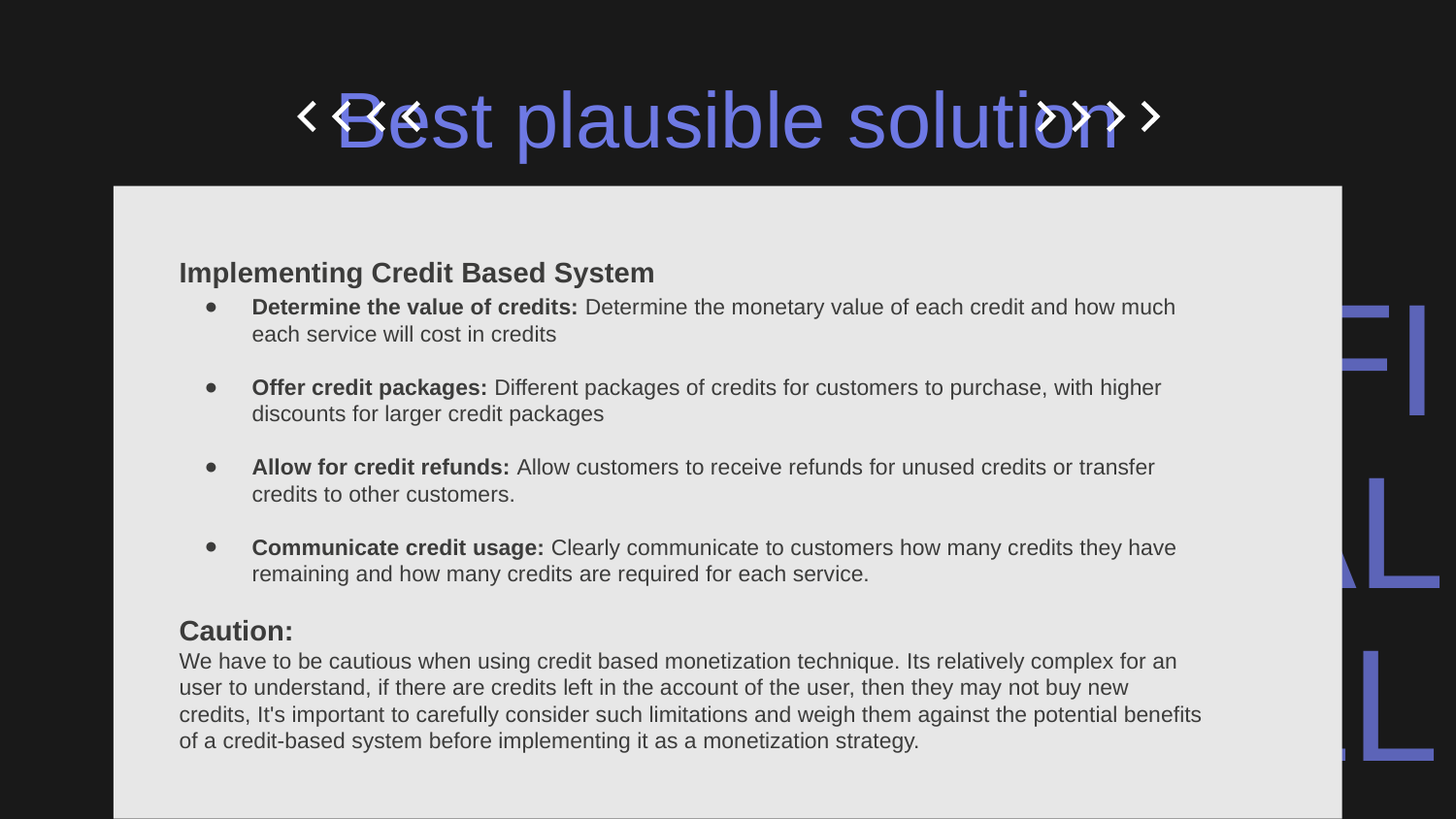

# Best plausible solution

Implementing Credit Based System

Determine the value of credits: Determine the monetary value of each credit and how much each service will cost in credits

Offer credit packages: Different packages of credits for customers to purchase, with higher discounts for larger credit packages

Allow for credit refunds: Allow customers to receive refunds for unused credits or transfer credits to other customers.

Communicate credit usage: Clearly communicate to customers how many credits they have remaining and how many credits are required for each service.

Caution:
We have to be cautious when using credit based monetization technique. Its relatively complex for an user to understand, if there are credits left in the account of the user, then they may not buy new credits, It's important to carefully consider such limitations and weigh them against the potential benefits of a credit-based system before implementing it as a monetization strategy.